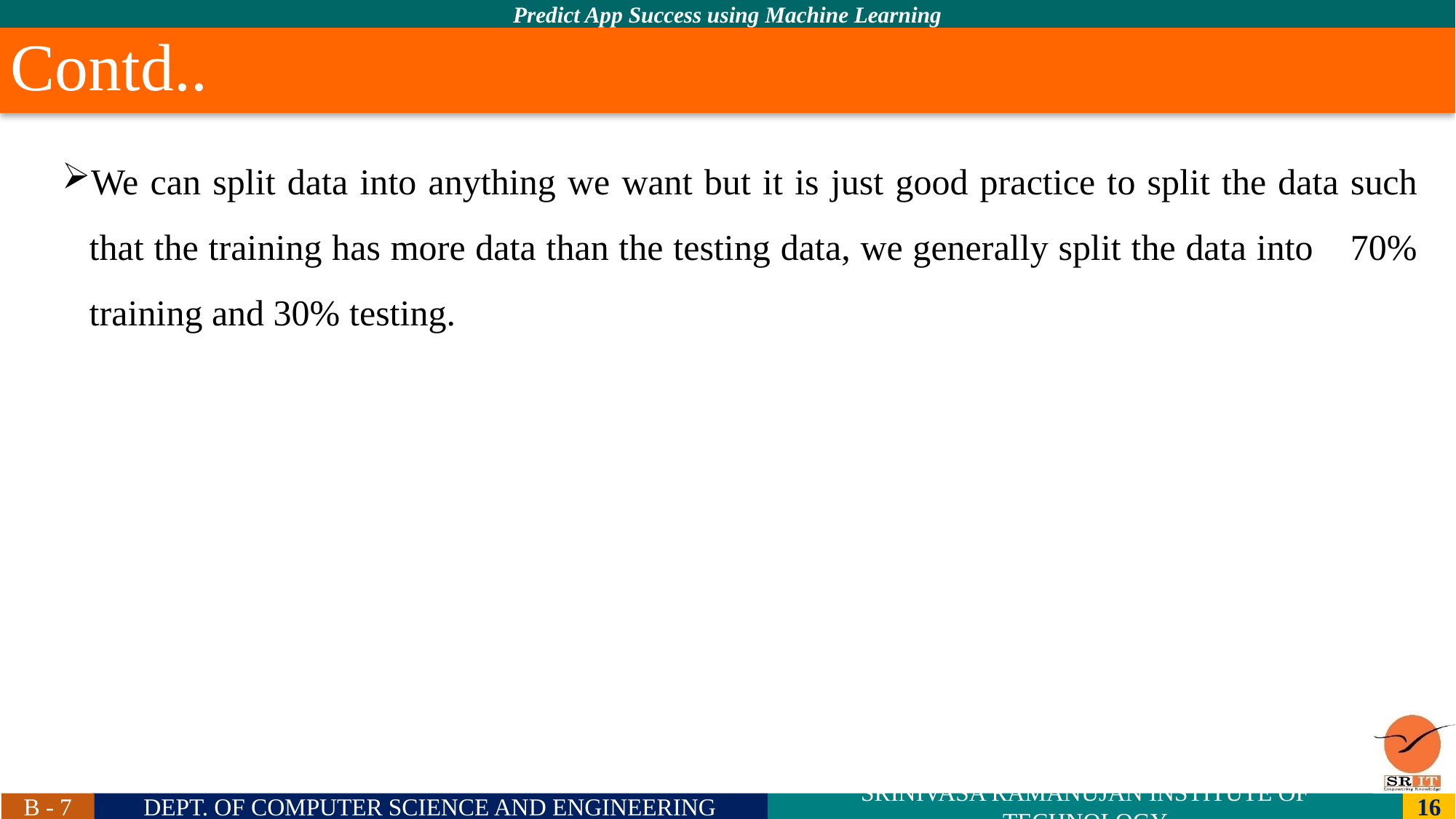

# Contd..
We can split data into anything we want but it is just good practice to split the data such that the training has more data than the testing data, we generally split the data into    70% training and 30% testing.